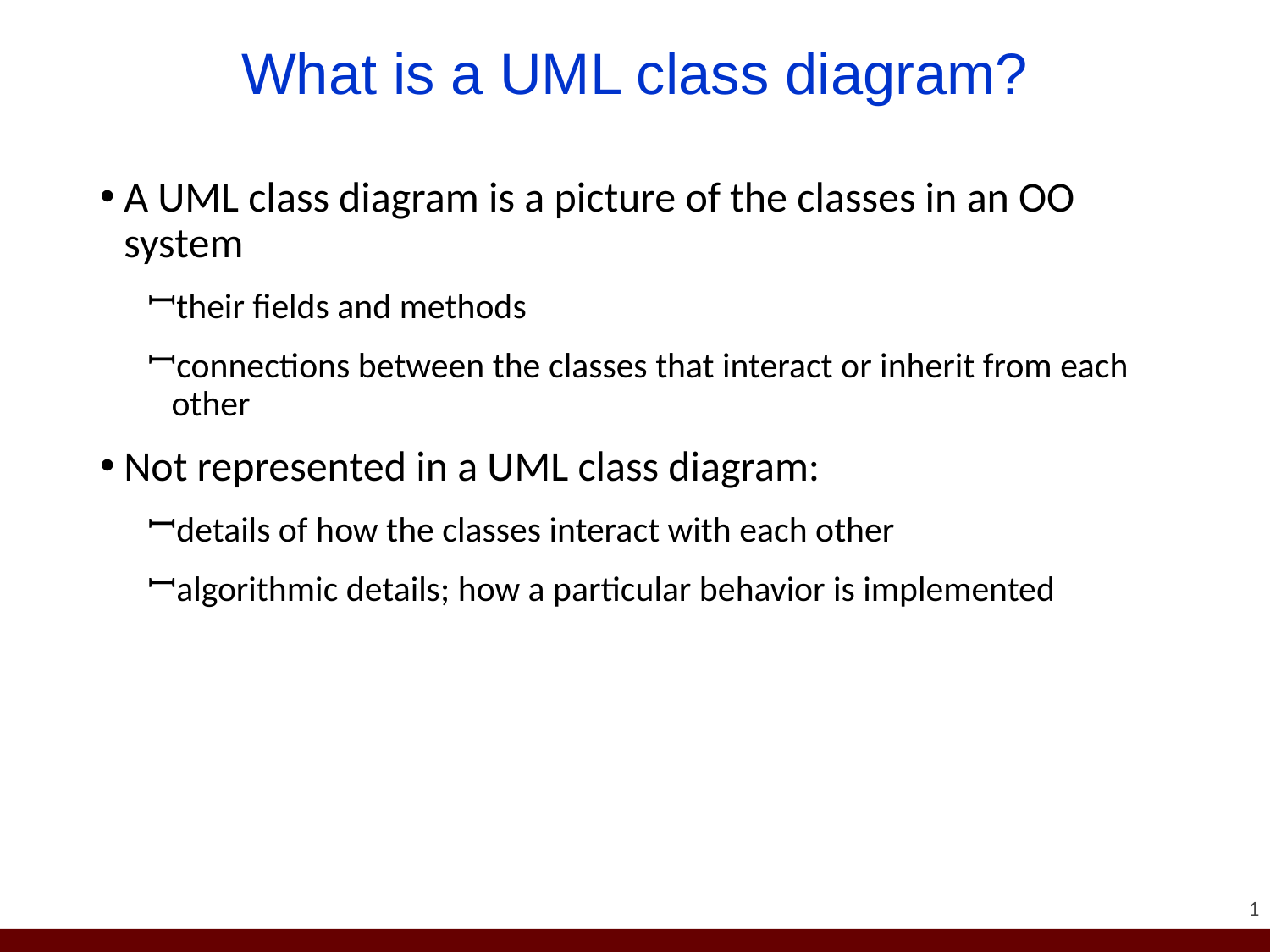

# What is a UML class diagram?
A UML class diagram is a picture of the classes in an OO system
their fields and methods
connections between the classes that interact or inherit from each other
Not represented in a UML class diagram:
details of how the classes interact with each other
algorithmic details; how a particular behavior is implemented